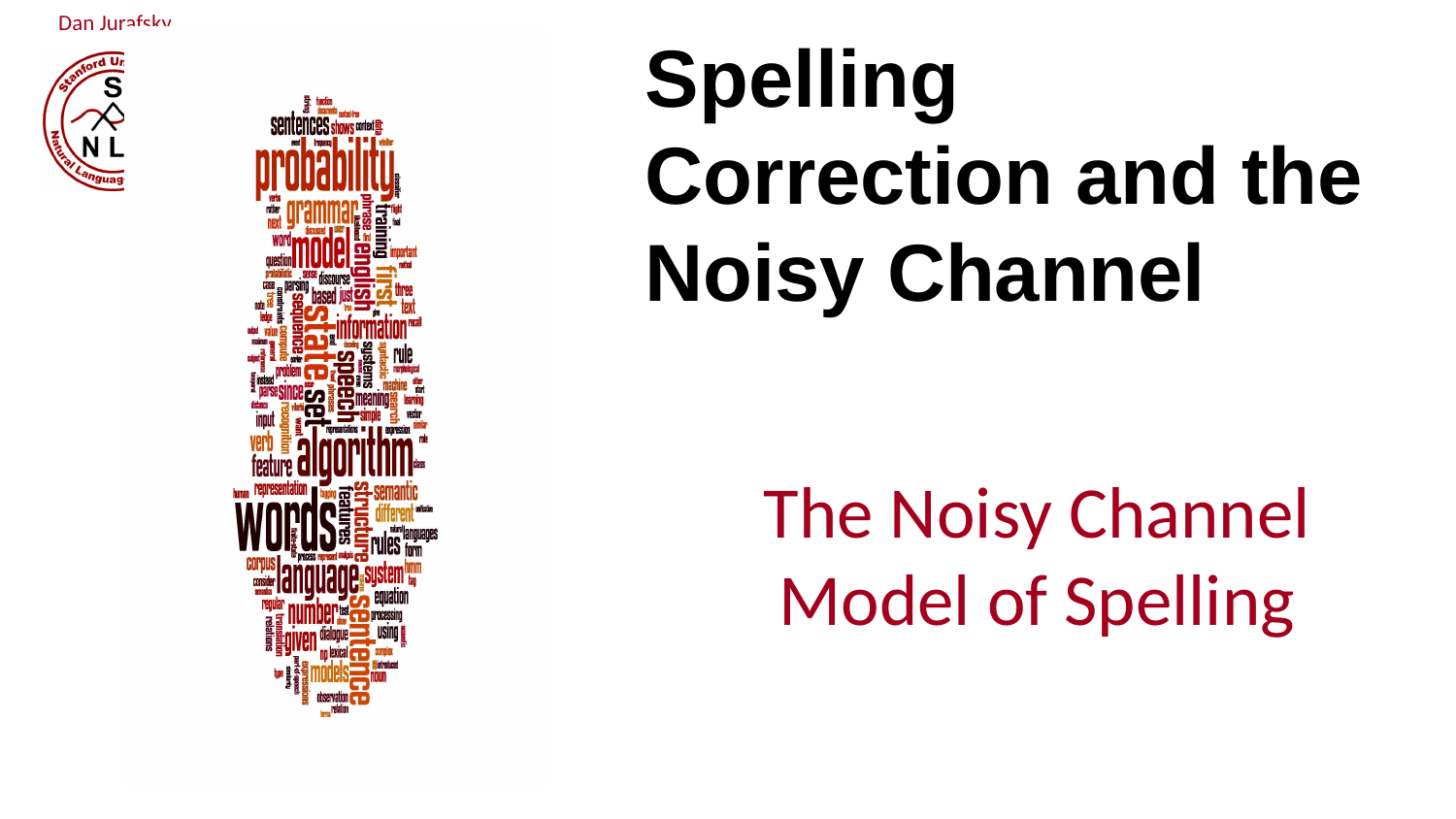

Spelling Correction and the Noisy Channel
The Noisy Channel Model of Spelling